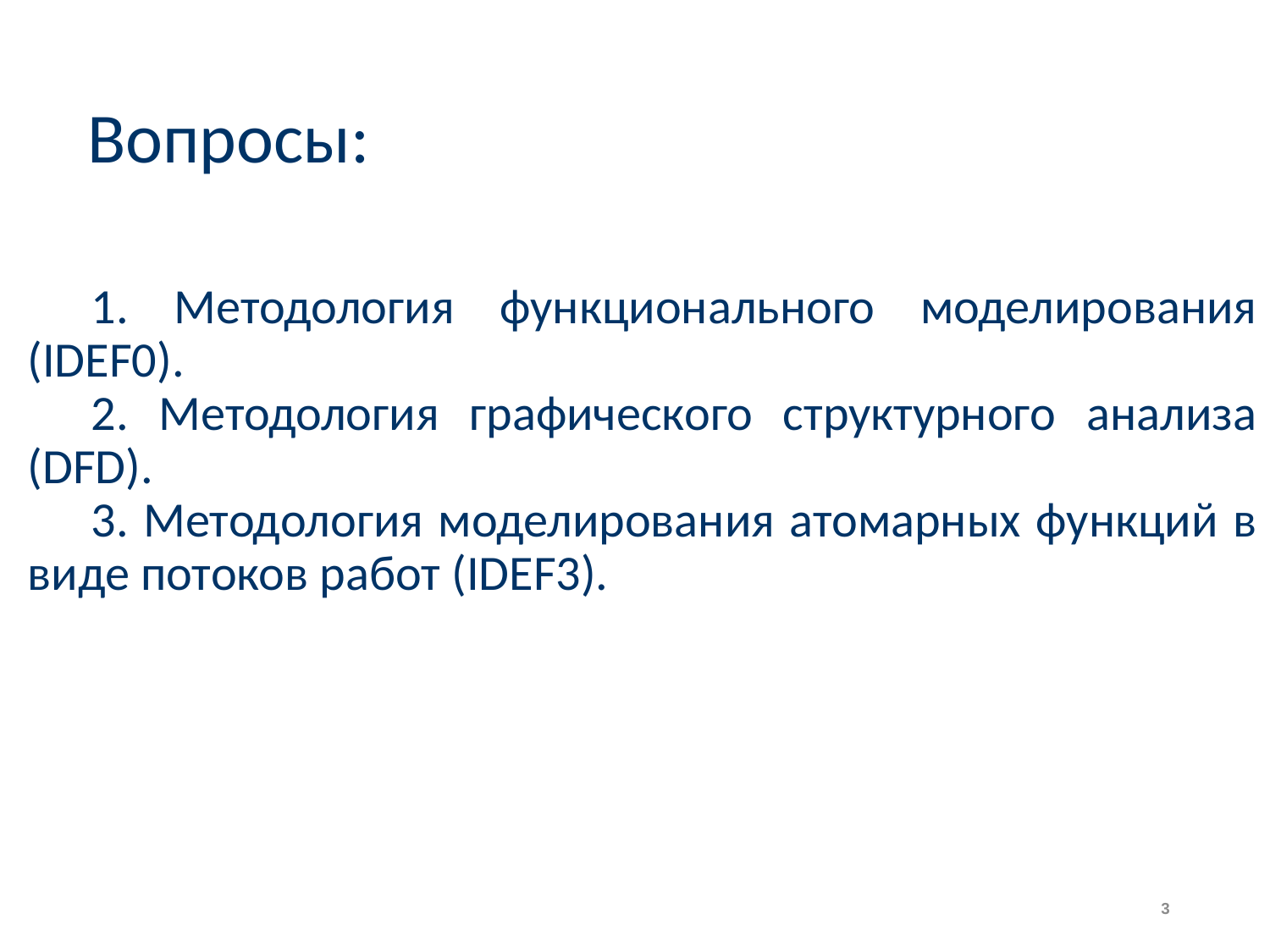

Вопросы:
1. Методология функционального моделирования (IDEF0).
2. Методология графического структурного анализа (DFD).
3. Методология моделирования атомарных функций в виде потоков работ (IDEF3).
3